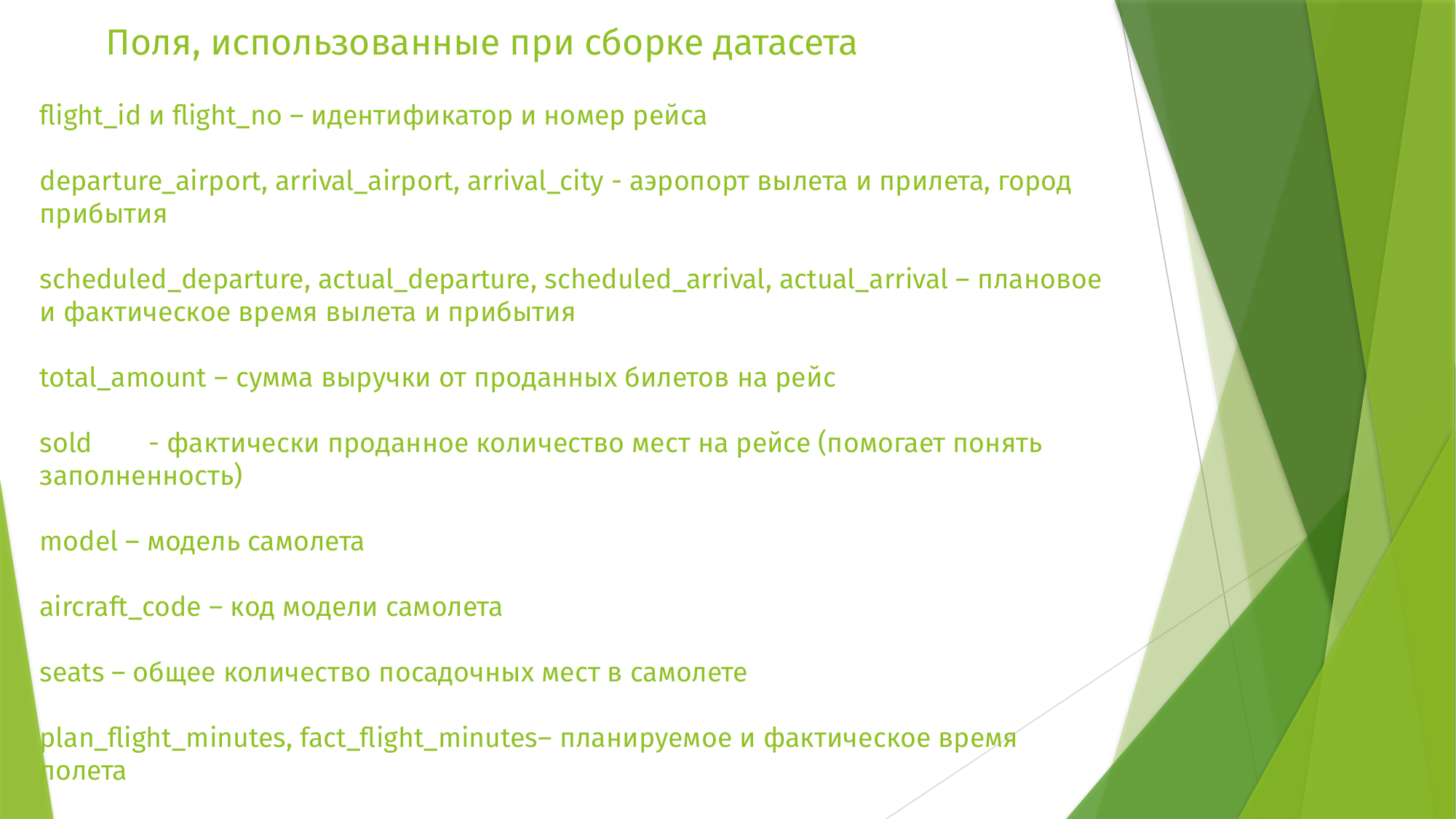

# Поля, использованные при сборке датасета
flight_id и flight_no – идентификатор и номер рейса

departure_airport, arrival_airport, arrival_city - аэропорт вылета и прилета, город прибытия

scheduled_departure, actual_departure, scheduled_arrival, actual_arrival – плановое и фактическое время вылета и прибытия

total_amount – сумма выручки от проданных билетов на рейс

sold	- фактически проданное количество мест на рейсе (помогает понять заполненность)

model – модель самолета

aircraft_code – код модели самолета

seats – общее количество посадочных мест в самолете

plan_flight_minutes, fact_flight_minutes– планируемое и фактическое время полета